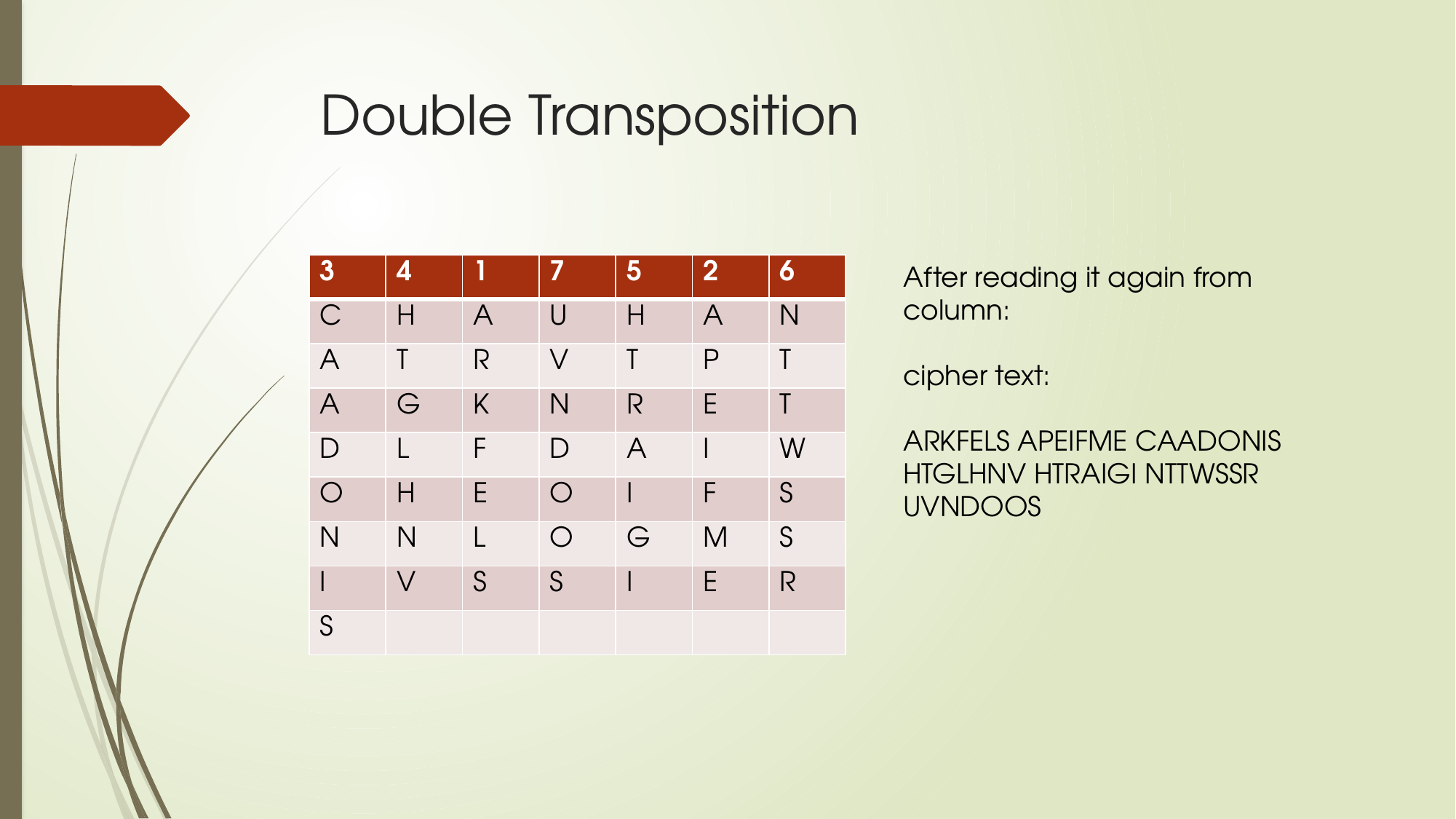

# Double Transposition
| 3 | 4 | 1 | 7 | 5 | 2 | 6 |
| --- | --- | --- | --- | --- | --- | --- |
| C | H | A | U | H | A | N |
| A | T | R | V | T | P | T |
| A | G | K | N | R | E | T |
| D | L | F | D | A | I | W |
| O | H | E | O | I | F | S |
| N | N | L | O | G | M | S |
| I | V | S | S | I | E | R |
| S |  |  |  |  |  |  |
After reading it again from column:

cipher text:

ARKFELS APEIFME CAADONIS HTGLHNV HTRAIGI NTTWSSR UVNDOOS